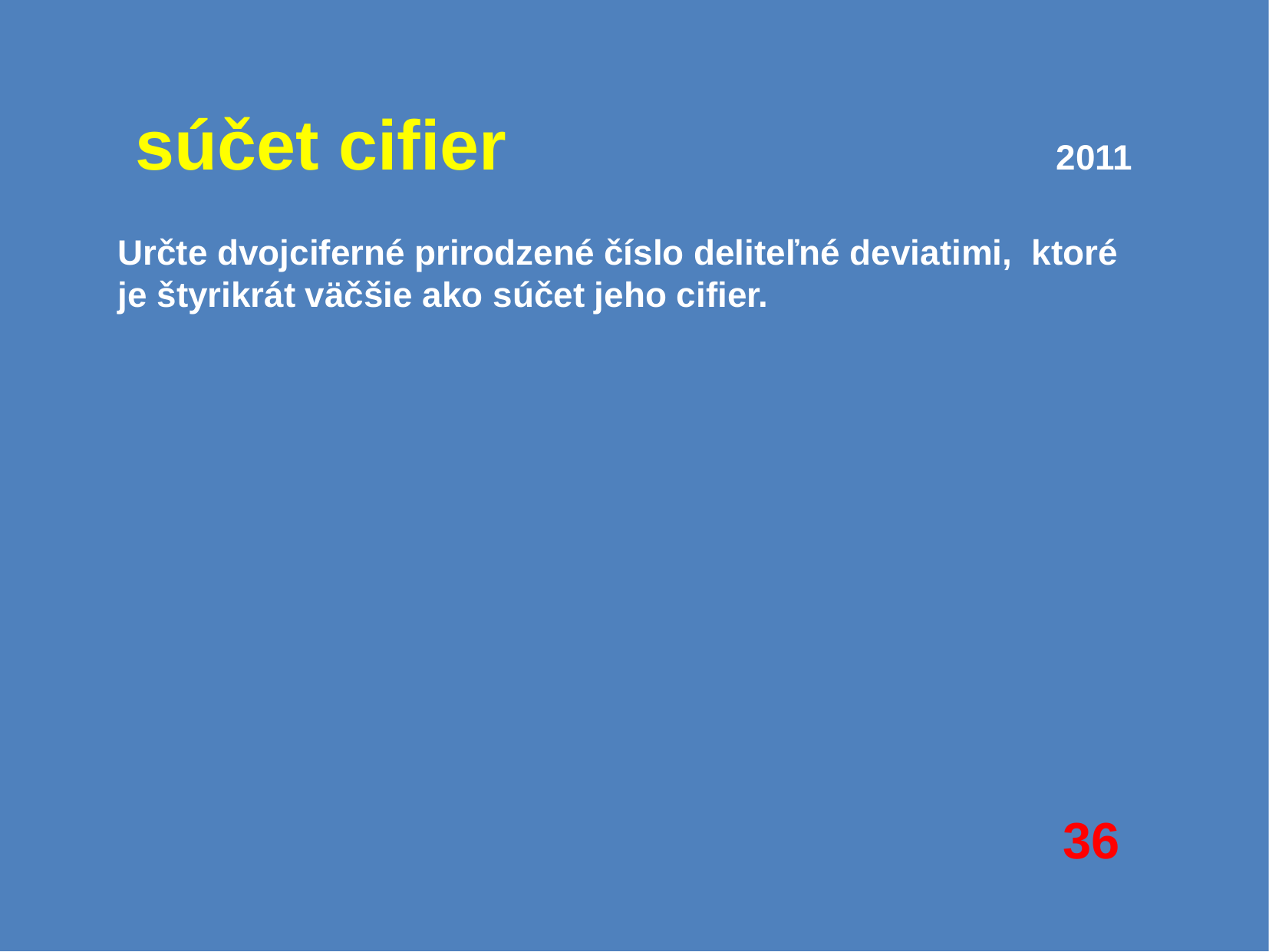

# súčet cifier					2011
Určte dvojciferné prirodzené číslo deliteľné deviatimi,  ktoré je štyrikrát väčšie ako súčet jeho cifier.
36